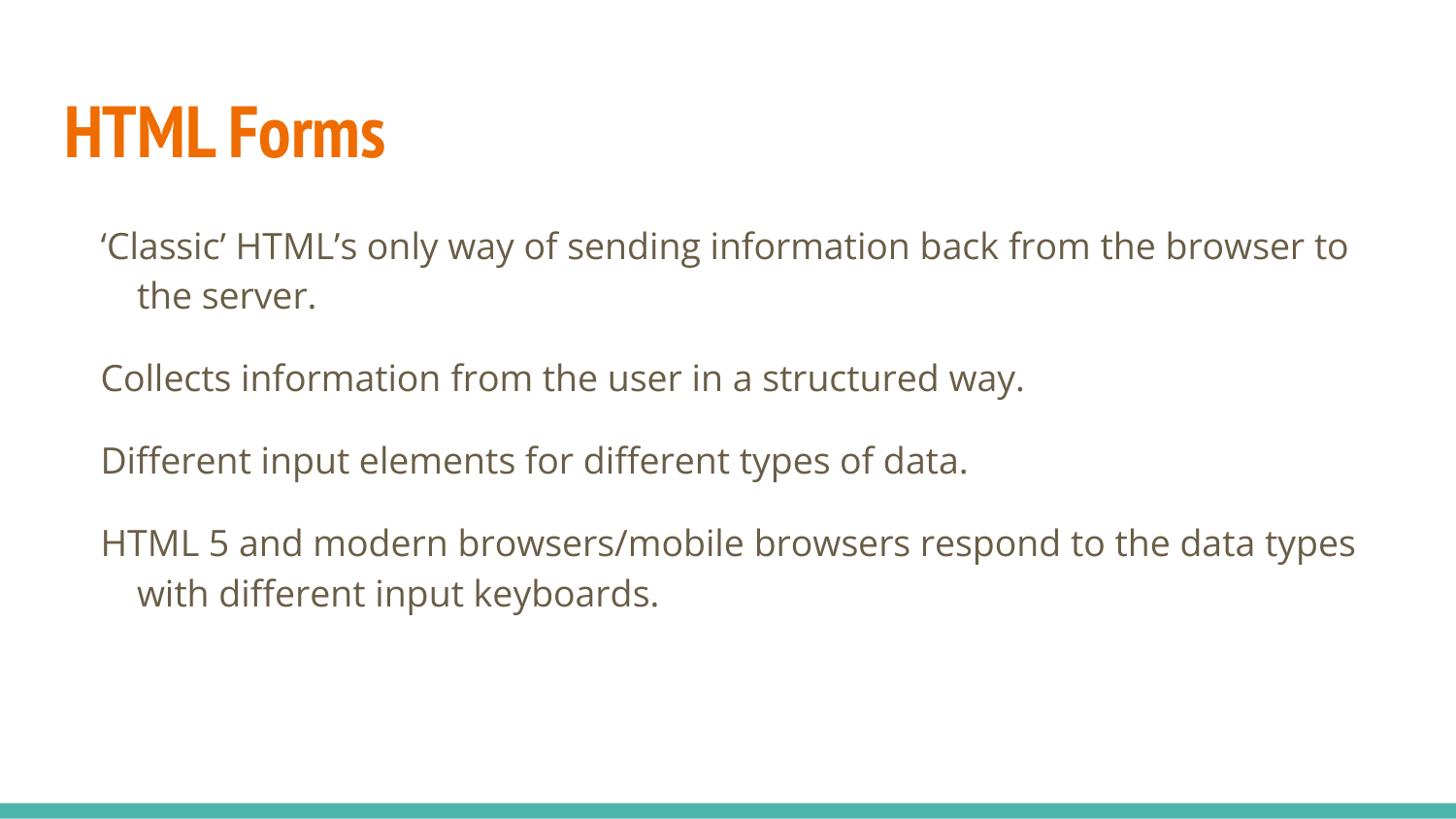

# HTML Forms
‘Classic’ HTML’s only way of sending information back from the browser to the server.
Collects information from the user in a structured way.
Different input elements for different types of data.
HTML 5 and modern browsers/mobile browsers respond to the data types with different input keyboards.